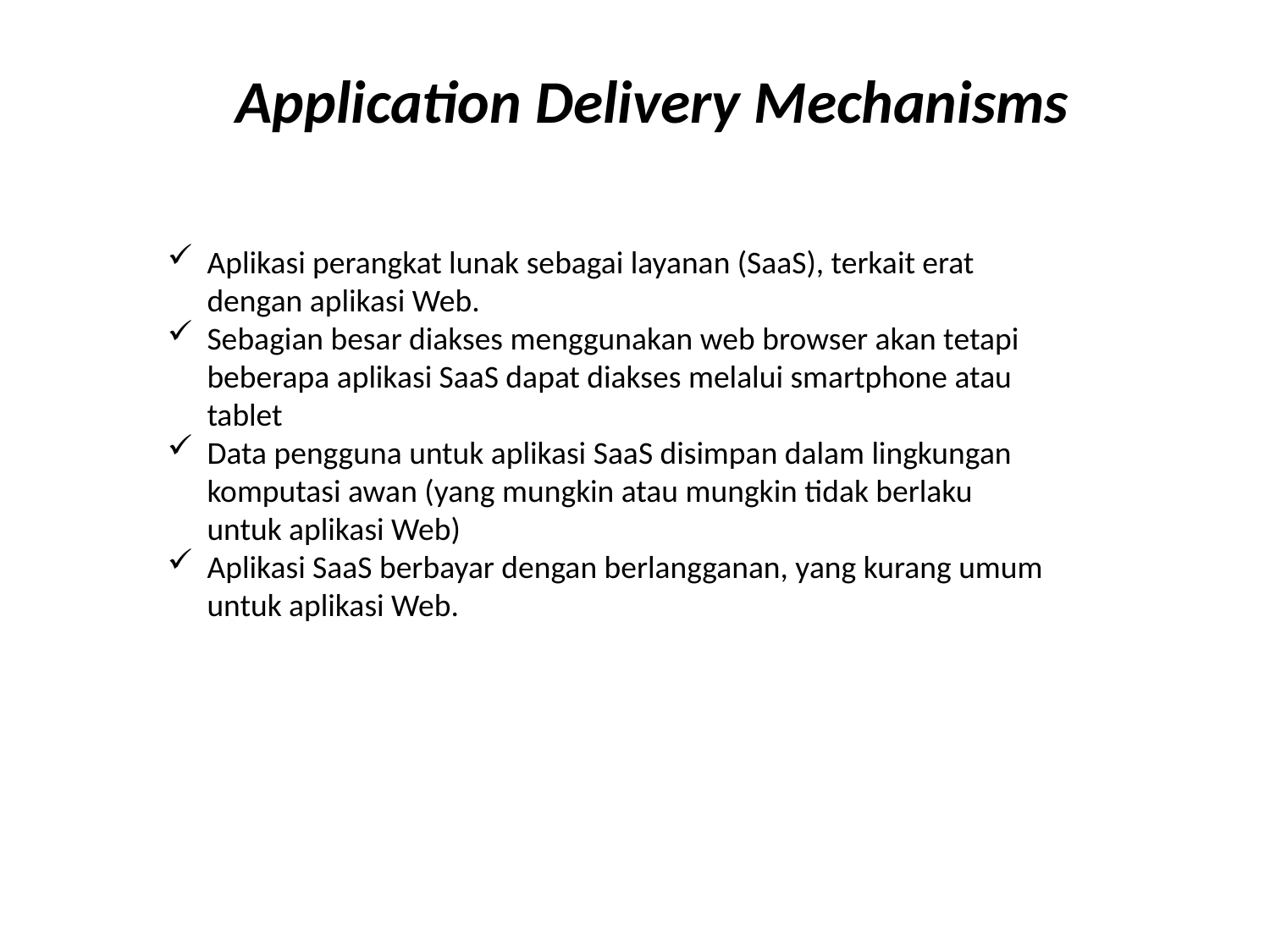

Application Delivery Mechanisms
Aplikasi perangkat lunak sebagai layanan (SaaS), terkait erat dengan aplikasi Web.
Sebagian besar diakses menggunakan web browser akan tetapi beberapa aplikasi SaaS dapat diakses melalui smartphone atau tablet
Data pengguna untuk aplikasi SaaS disimpan dalam lingkungan komputasi awan (yang mungkin atau mungkin tidak berlaku untuk aplikasi Web)
Aplikasi SaaS berbayar dengan berlangganan, yang kurang umum untuk aplikasi Web.